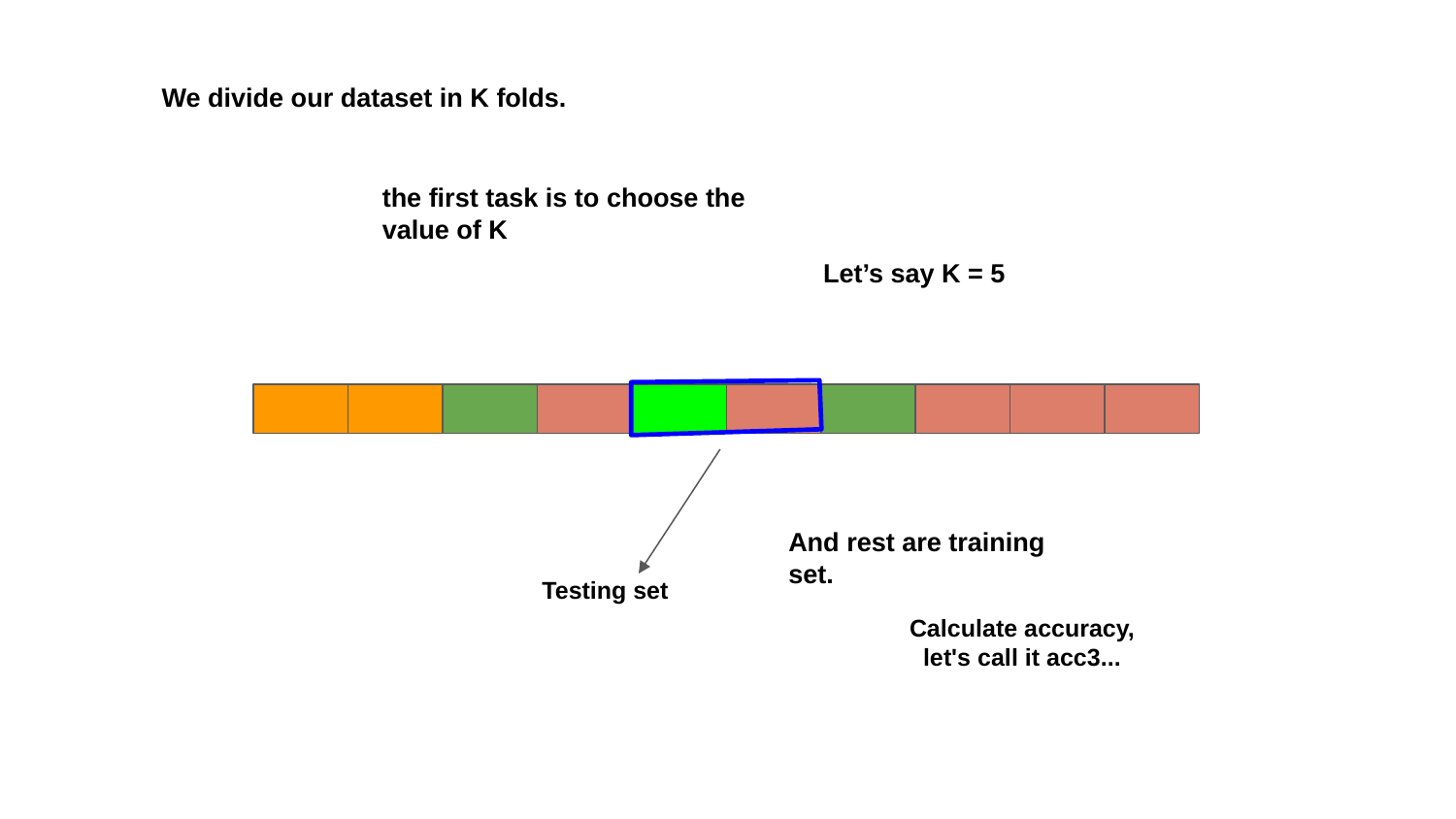

We divide our dataset in K folds.
the first task is to choose the value of K
Let’s say K = 5

And rest are training set.
Testing set
Calculate accuracy, let's call it acc3...